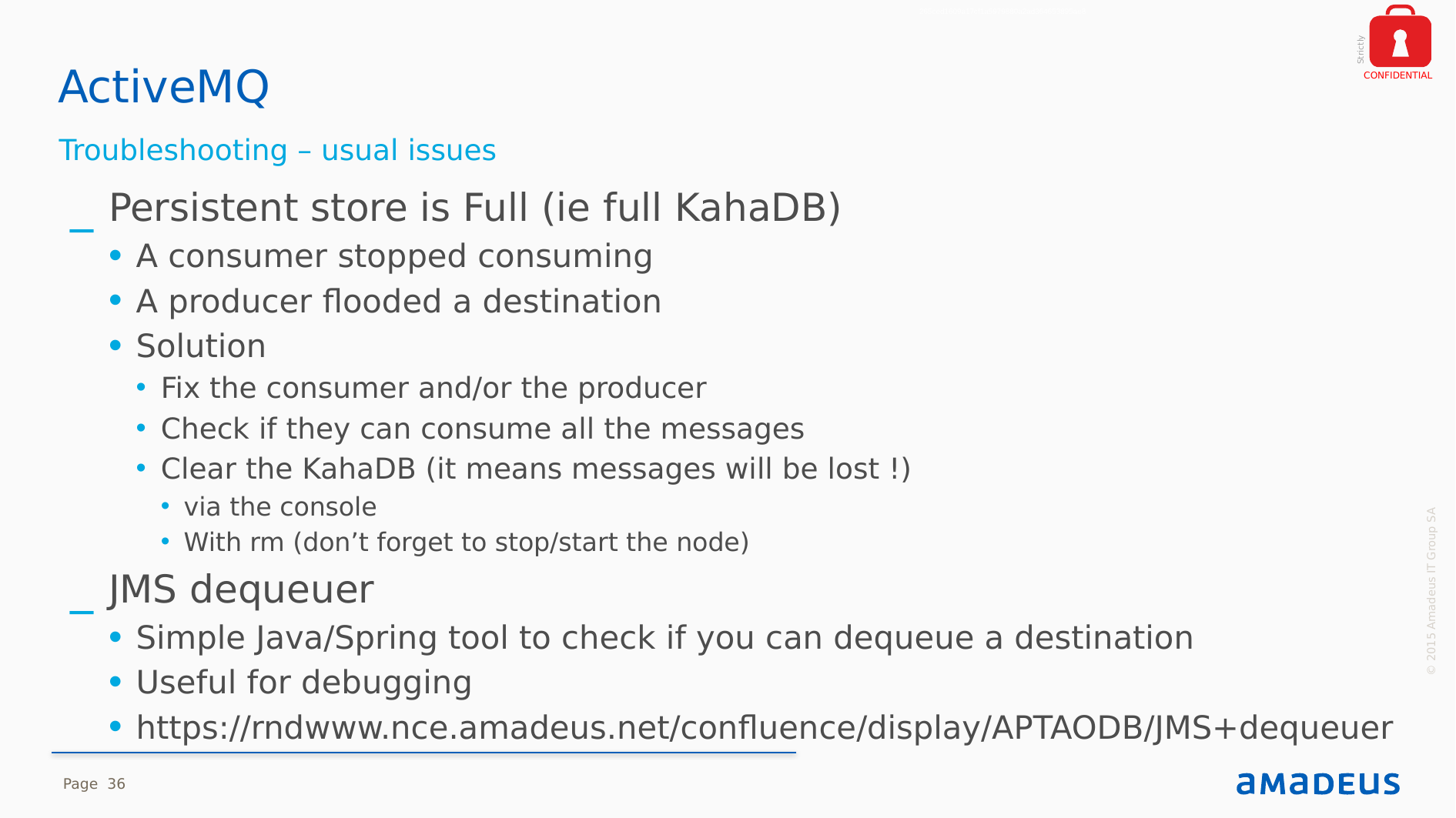

265ced1609a17cf1a5979880a2ad364653895ae8
# ActiveMQ
Troubleshooting – usual issues
Persistent store is Full (ie full KahaDB)
A consumer stopped consuming
A producer flooded a destination
Solution
Fix the consumer and/or the producer
Check if they can consume all the messages
Clear the KahaDB (it means messages will be lost !)
via the console
With rm (don’t forget to stop/start the node)
JMS dequeuer
Simple Java/Spring tool to check if you can dequeue a destination
Useful for debugging
https://rndwww.nce.amadeus.net/confluence/display/APTAODB/JMS+dequeuer
© 2015 Amadeus IT Group SA